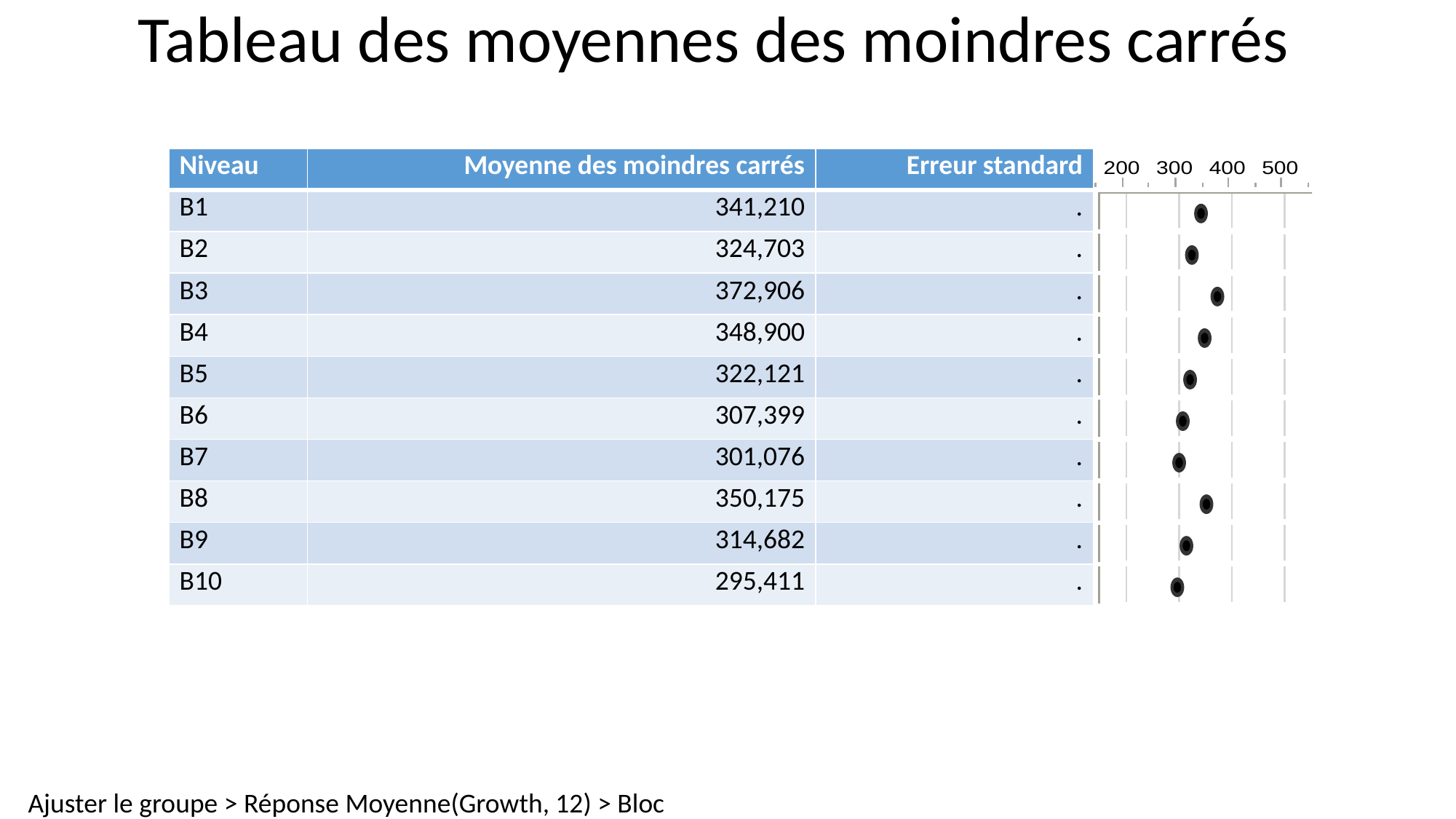

# Tableau des moyennes des moindres carrés
| Niveau | Moyenne des moindres carrés | Erreur standard |  |
| --- | --- | --- | --- |
| B1 | 341,210 | . |  |
| B2 | 324,703 | . |  |
| B3 | 372,906 | . |  |
| B4 | 348,900 | . |  |
| B5 | 322,121 | . |  |
| B6 | 307,399 | . |  |
| B7 | 301,076 | . |  |
| B8 | 350,175 | . |  |
| B9 | 314,682 | . |  |
| B10 | 295,411 | . |  |
Ajuster le groupe > Réponse Moyenne(Growth, 12) > Bloc